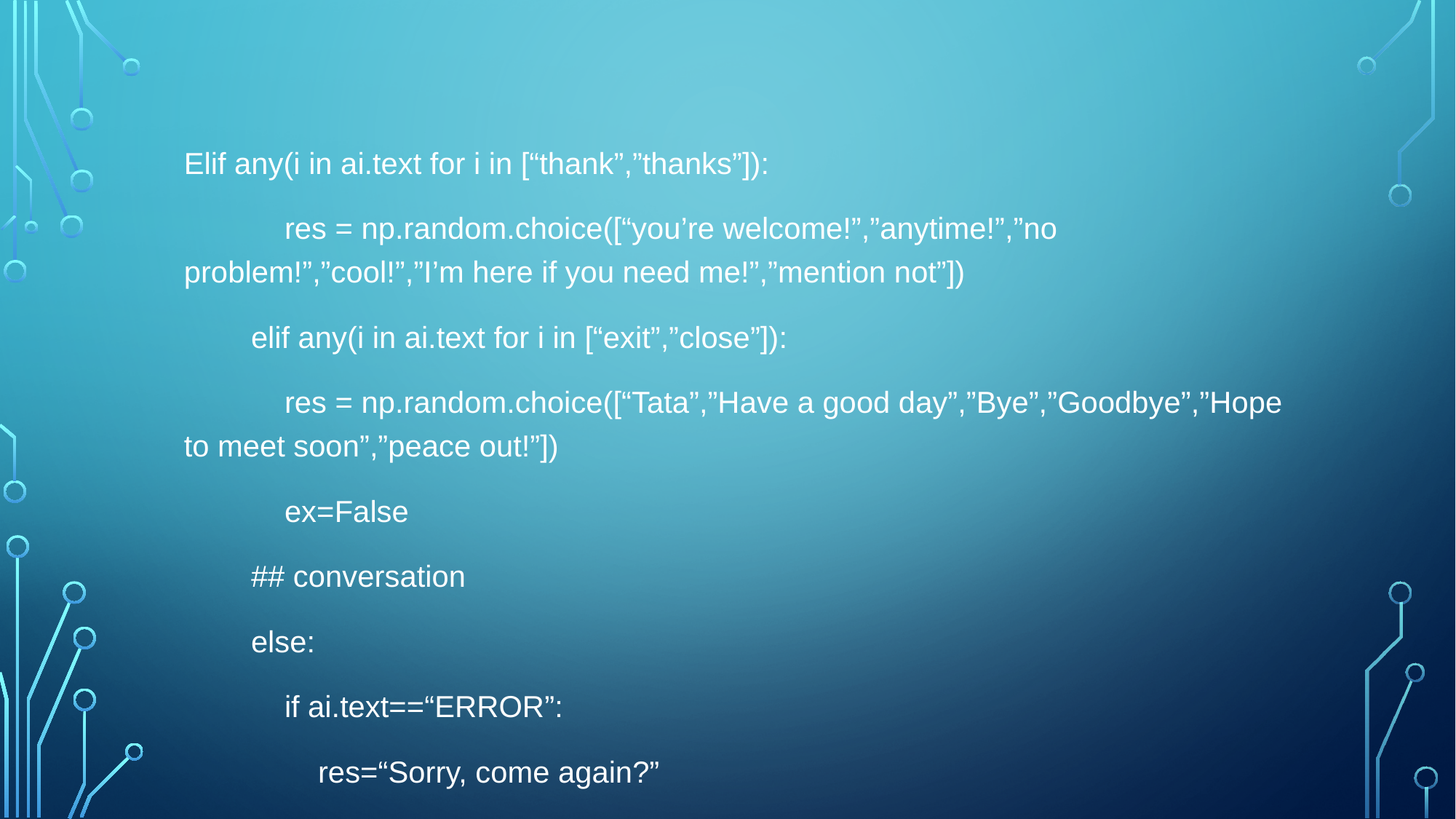

#
Elif any(i in ai.text for i in [“thank”,”thanks”]):
            res = np.random.choice([“you’re welcome!”,”anytime!”,”no problem!”,”cool!”,”I’m here if you need me!”,”mention not”])
        elif any(i in ai.text for i in [“exit”,”close”]):
            res = np.random.choice([“Tata”,”Have a good day”,”Bye”,”Goodbye”,”Hope to meet soon”,”peace out!”])
            ex=False
        ## conversation
        else:
            if ai.text==“ERROR”:
                res=“Sorry, come again?”